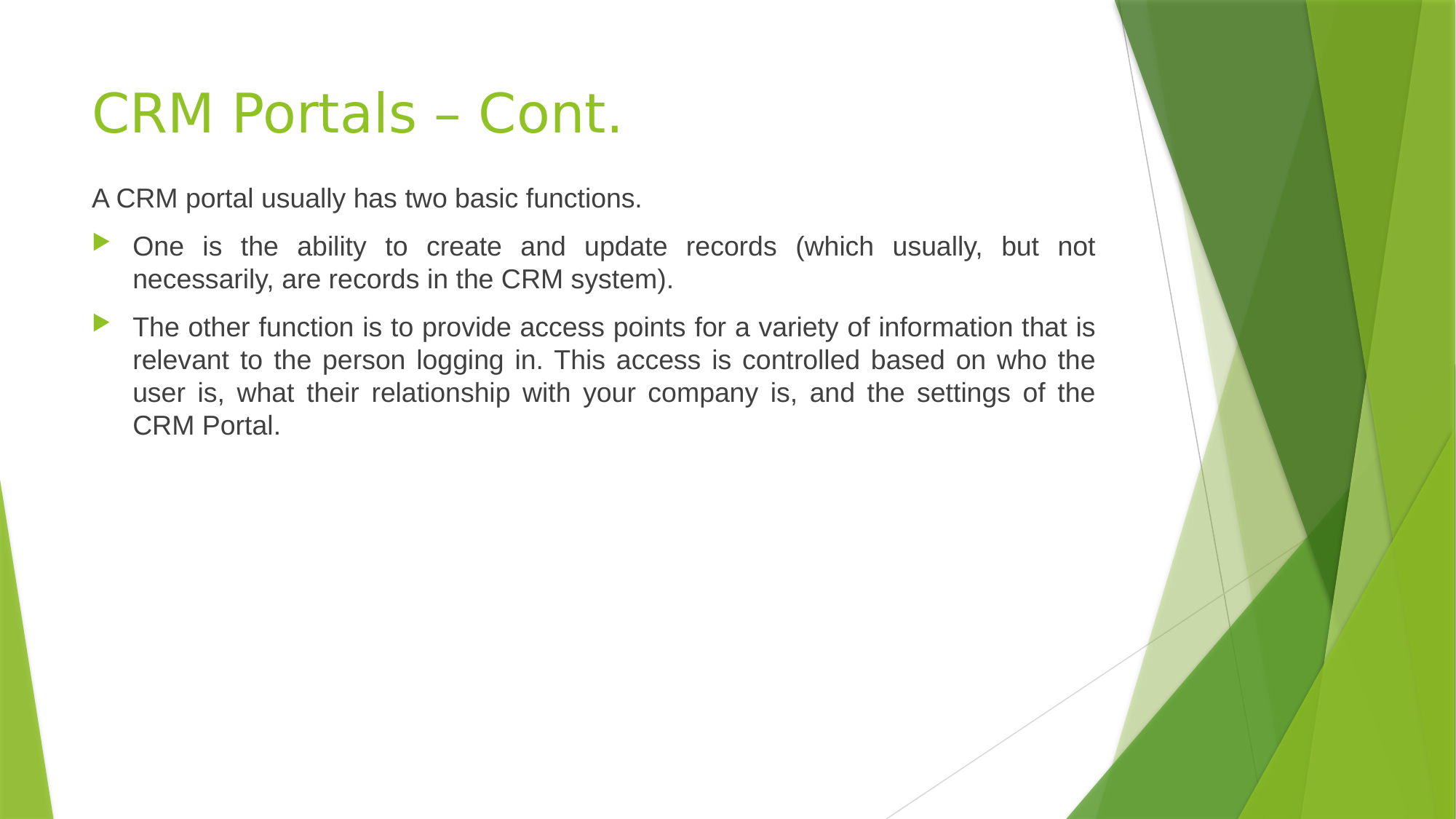

# CRM Portals – Cont.
A CRM portal usually has two basic functions.
One is the ability to create and update records (which usually, but not necessarily, are records in the CRM system).
The other function is to provide access points for a variety of information that is relevant to the person logging in. This access is controlled based on who the user is, what their relationship with your company is, and the settings of the CRM Portal.